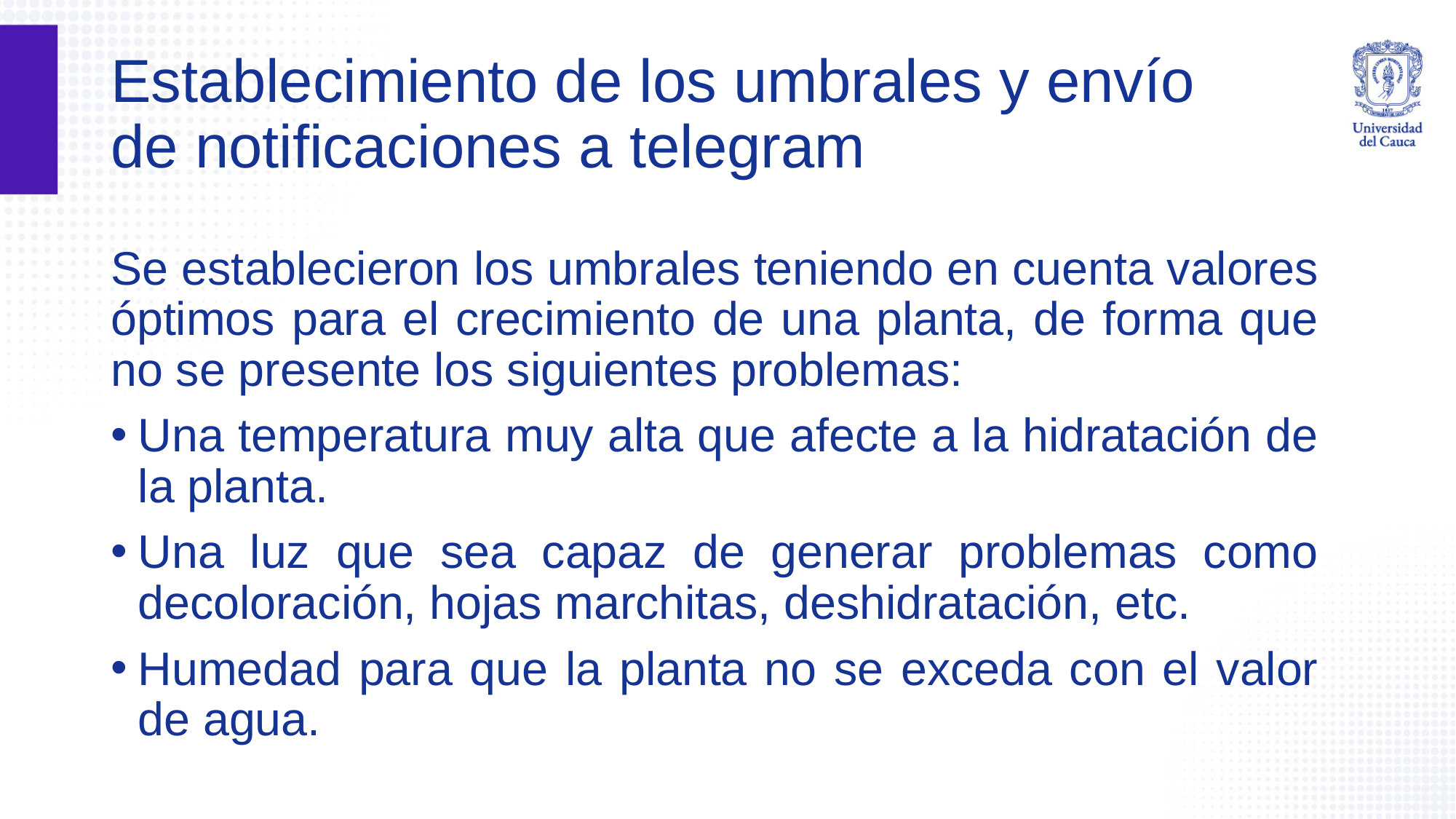

# Establecimiento de los umbrales y envío de notificaciones a telegram
Se establecieron los umbrales teniendo en cuenta valores óptimos para el crecimiento de una planta, de forma que no se presente los siguientes problemas:
Una temperatura muy alta que afecte a la hidratación de la planta.
Una luz que sea capaz de generar problemas como decoloración, hojas marchitas, deshidratación, etc.
Humedad para que la planta no se exceda con el valor de agua.